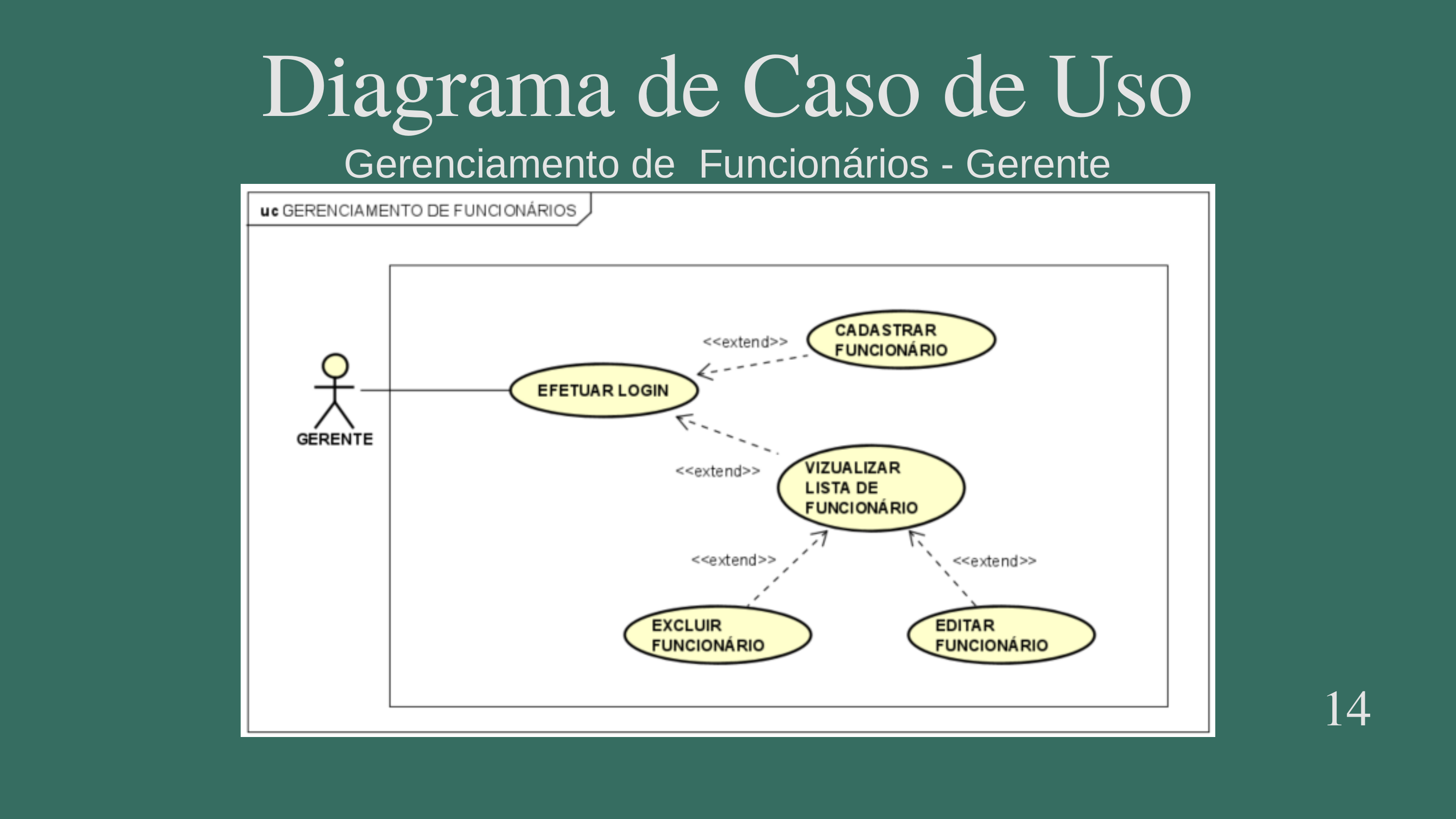

Diagrama de Caso de Uso
Gerenciamento de  Funcionários - Gerente

14